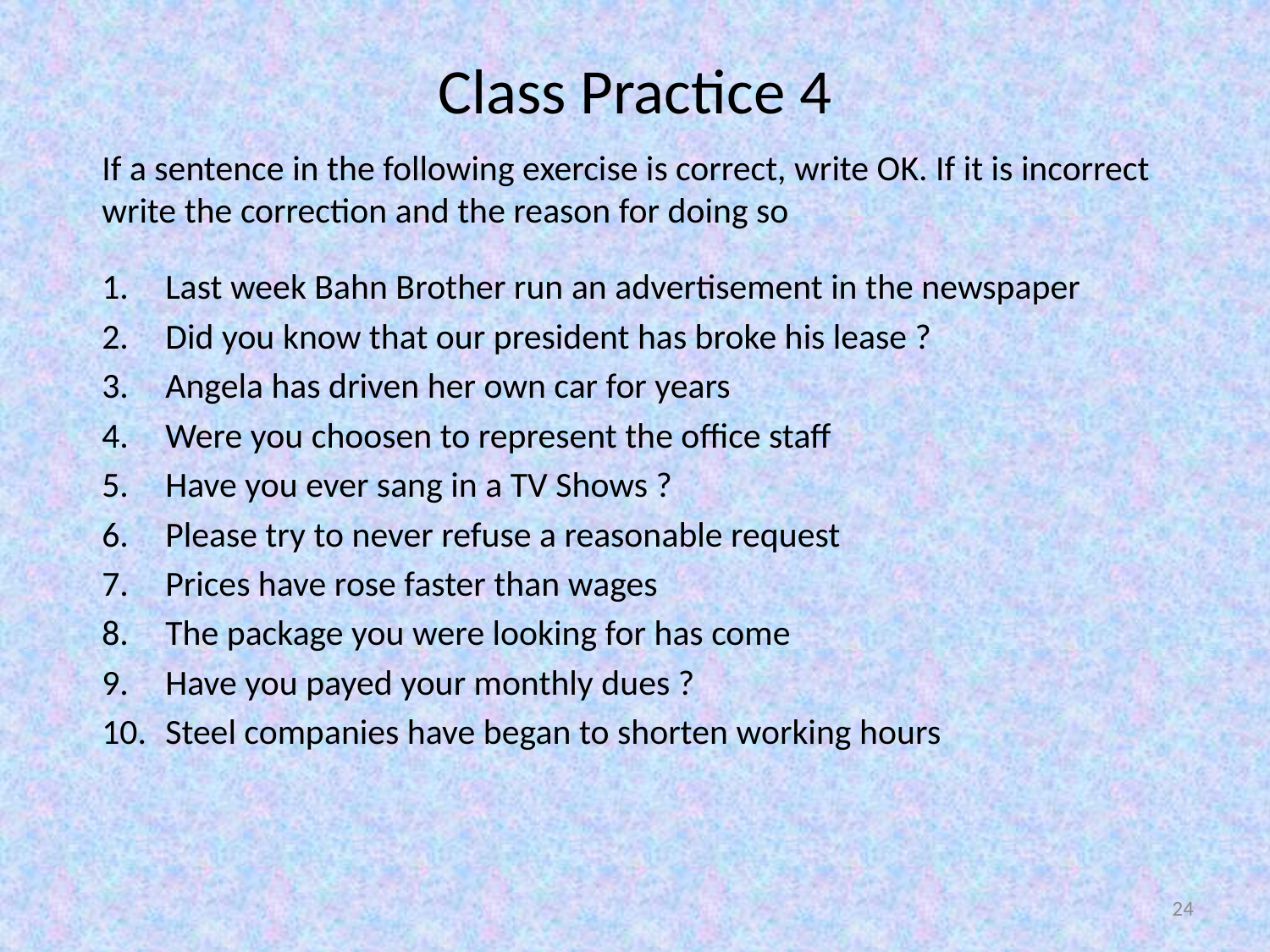

# Class Practice 4
If a sentence in the following exercise is correct, write OK. If it is incorrect write the correction and the reason for doing so

Last week Bahn Brother run an advertisement in the newspaper
Did you know that our president has broke his lease ?
Angela has driven her own car for years
Were you choosen to represent the office staff
Have you ever sang in a TV Shows ?
Please try to never refuse a reasonable request
Prices have rose faster than wages
The package you were looking for has come
Have you payed your monthly dues ?
Steel companies have began to shorten working hours
24